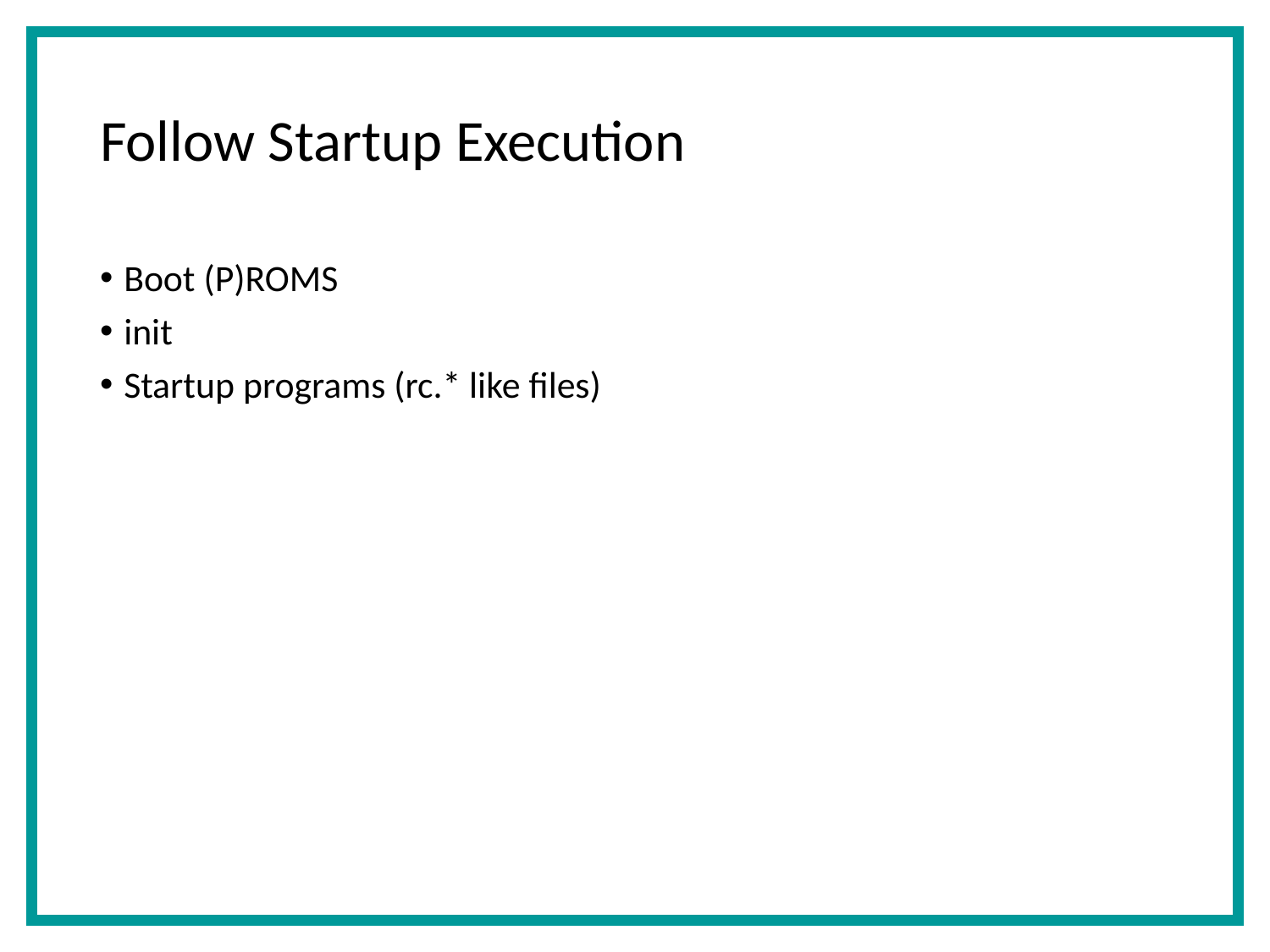

# Follow Startup Execution
Boot (P)ROMS
init
Startup programs (rc.* like files)